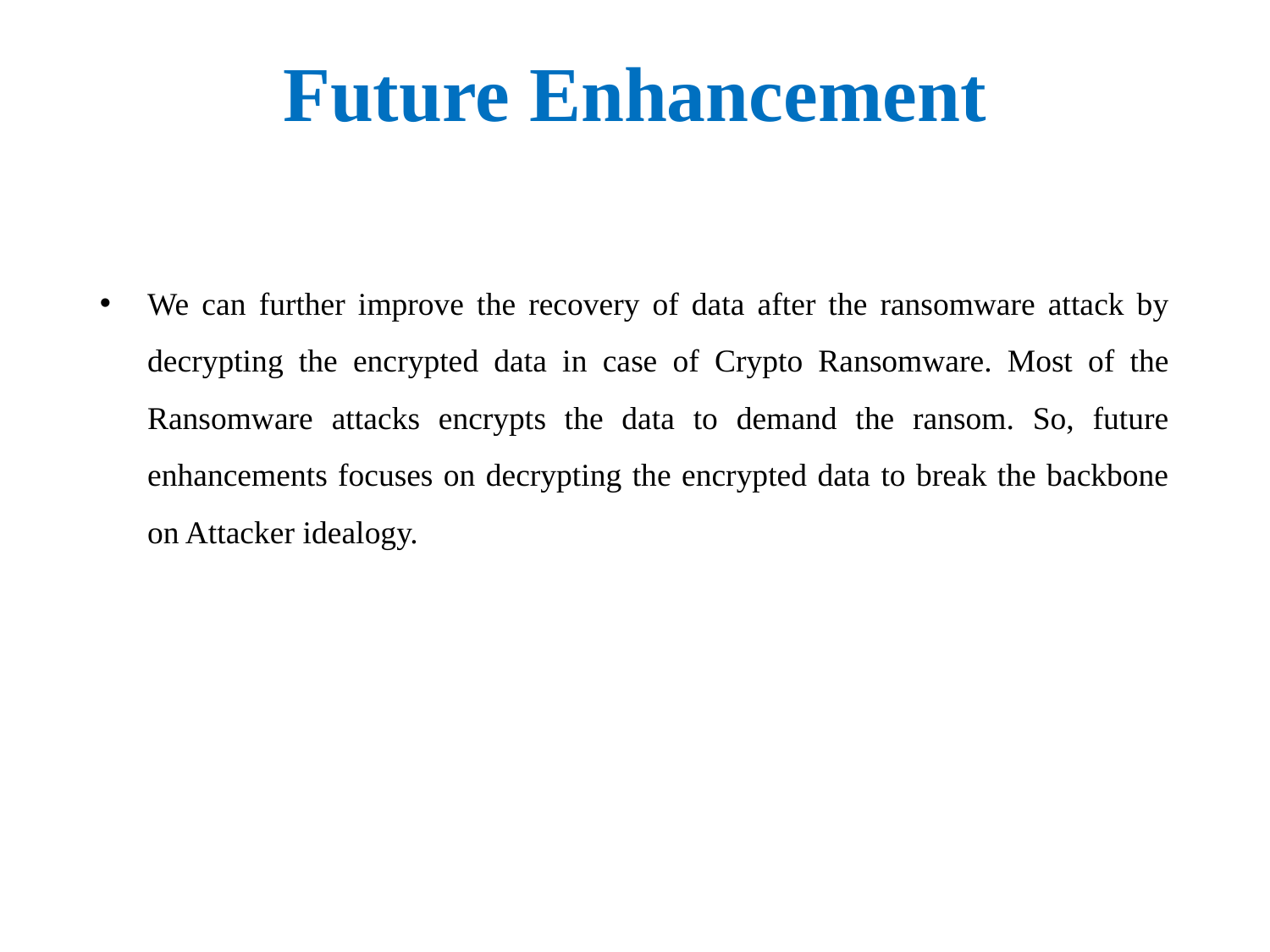

# Future Enhancement
We can further improve the recovery of data after the ransomware attack by decrypting the encrypted data in case of Crypto Ransomware. Most of the Ransomware attacks encrypts the data to demand the ransom. So, future enhancements focuses on decrypting the encrypted data to break the backbone on Attacker idealogy.